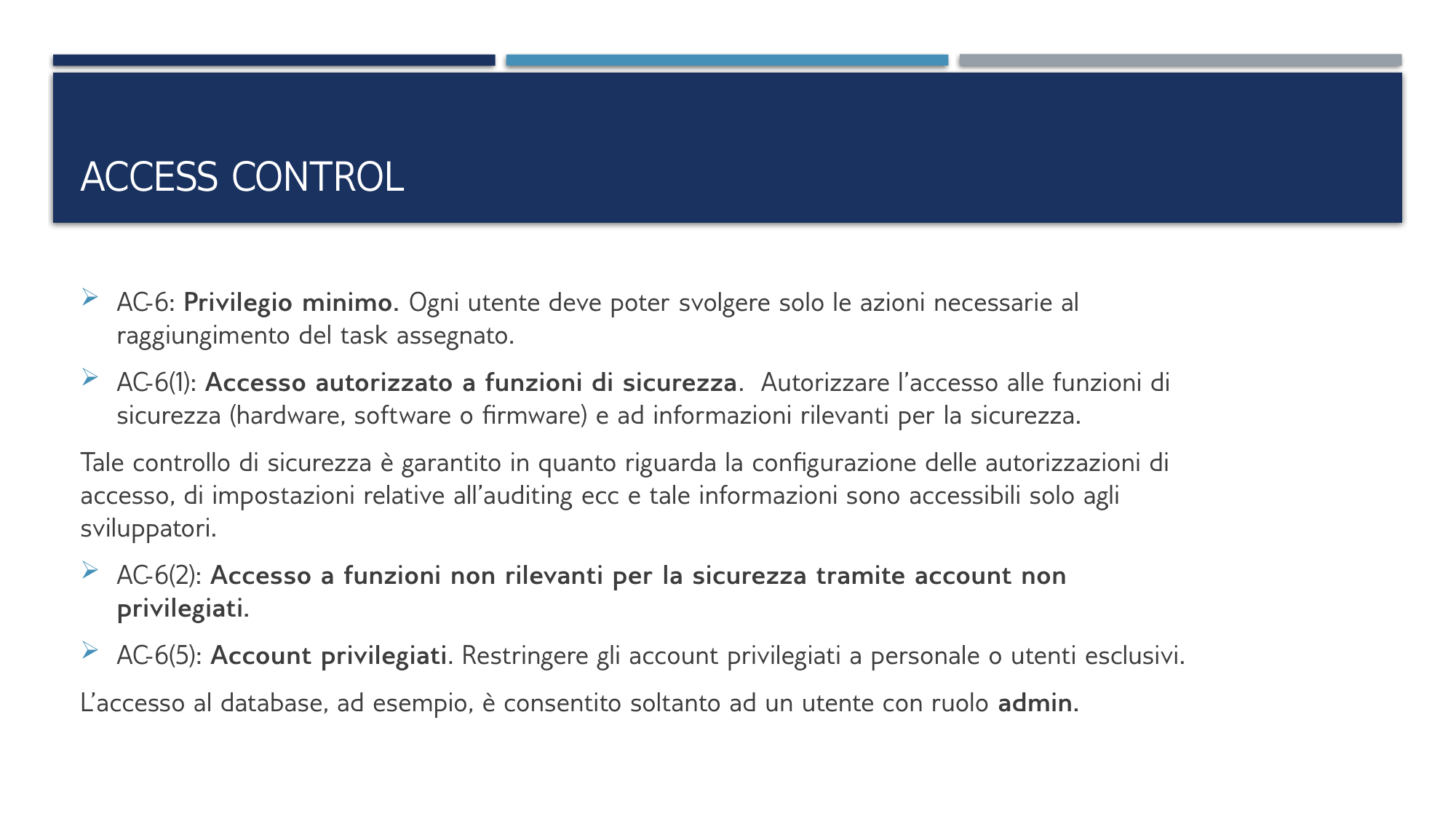

# Access control
AC-6: Privilegio minimo. Ogni utente deve poter svolgere solo le azioni necessarie al raggiungimento del task assegnato.
AC-6(1): Accesso autorizzato a funzioni di sicurezza.  Autorizzare l’accesso alle funzioni di sicurezza (hardware, software o firmware) e ad informazioni rilevanti per la sicurezza.
Tale controllo di sicurezza è garantito in quanto riguarda la configurazione delle autorizzazioni di accesso, di impostazioni relative all’auditing ecc e tale informazioni sono accessibili solo agli sviluppatori.
AC-6(2): Accesso a funzioni non rilevanti per la sicurezza tramite account non privilegiati.
AC-6(5): Account privilegiati. Restringere gli account privilegiati a personale o utenti esclusivi.
L’accesso al database, ad esempio, è consentito soltanto ad un utente con ruolo admin.